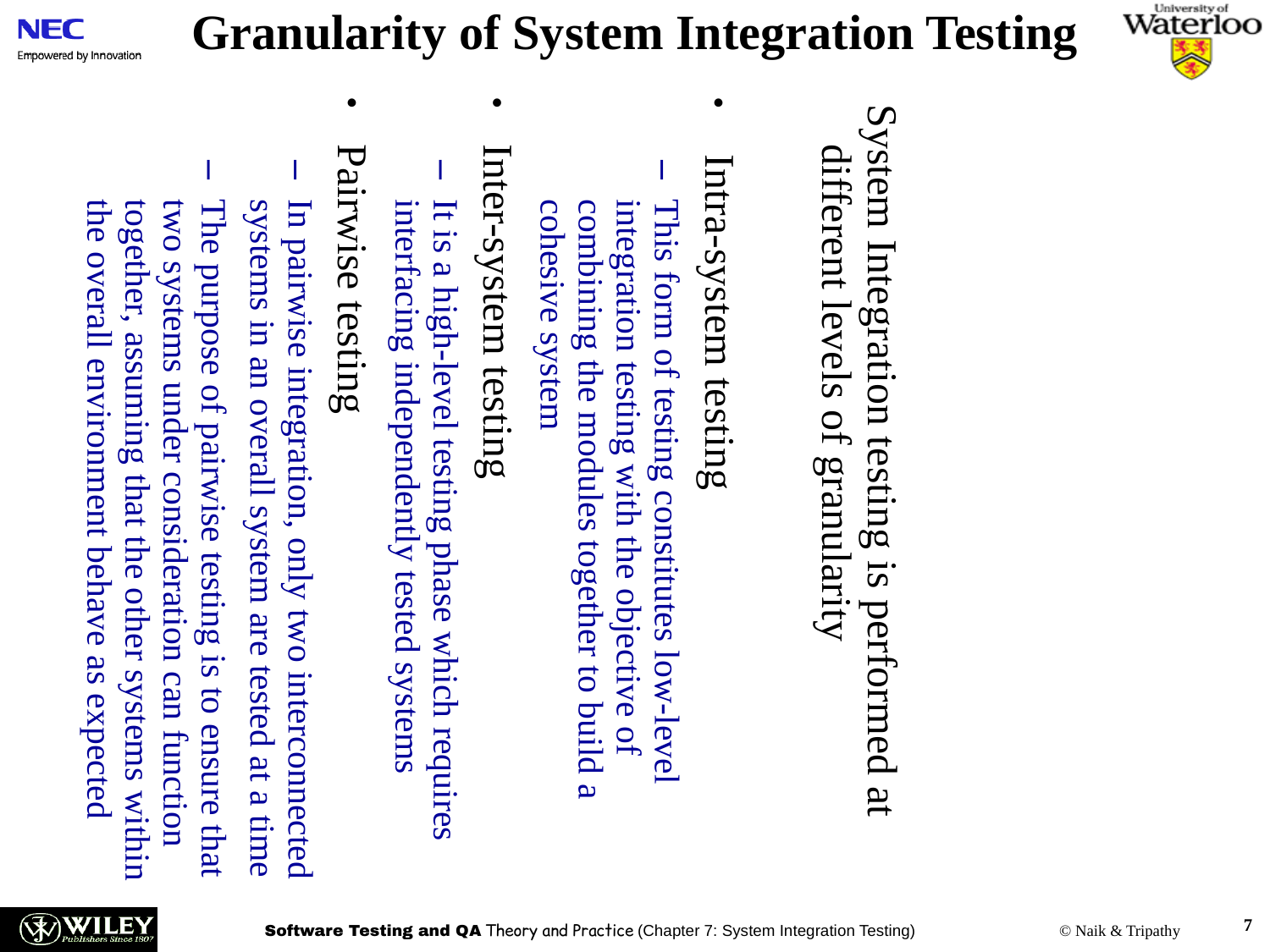

Granularity of System Integration Testing
System Integration testing is performed at different levels of granularity

 Intra-system testing
This form of testing constitutes low-level integration testing with the objective of combining the modules together to build a cohesive system
Inter-system testing
It is a high-level testing phase which requires interfacing independently tested systems
Pairwise testing
In pairwise integration, only two interconnected systems in an overall system are tested at a time
The purpose of pairwise testing is to ensure that two systems under consideration can function together, assuming that the other systems within the overall environment behave as expected

7